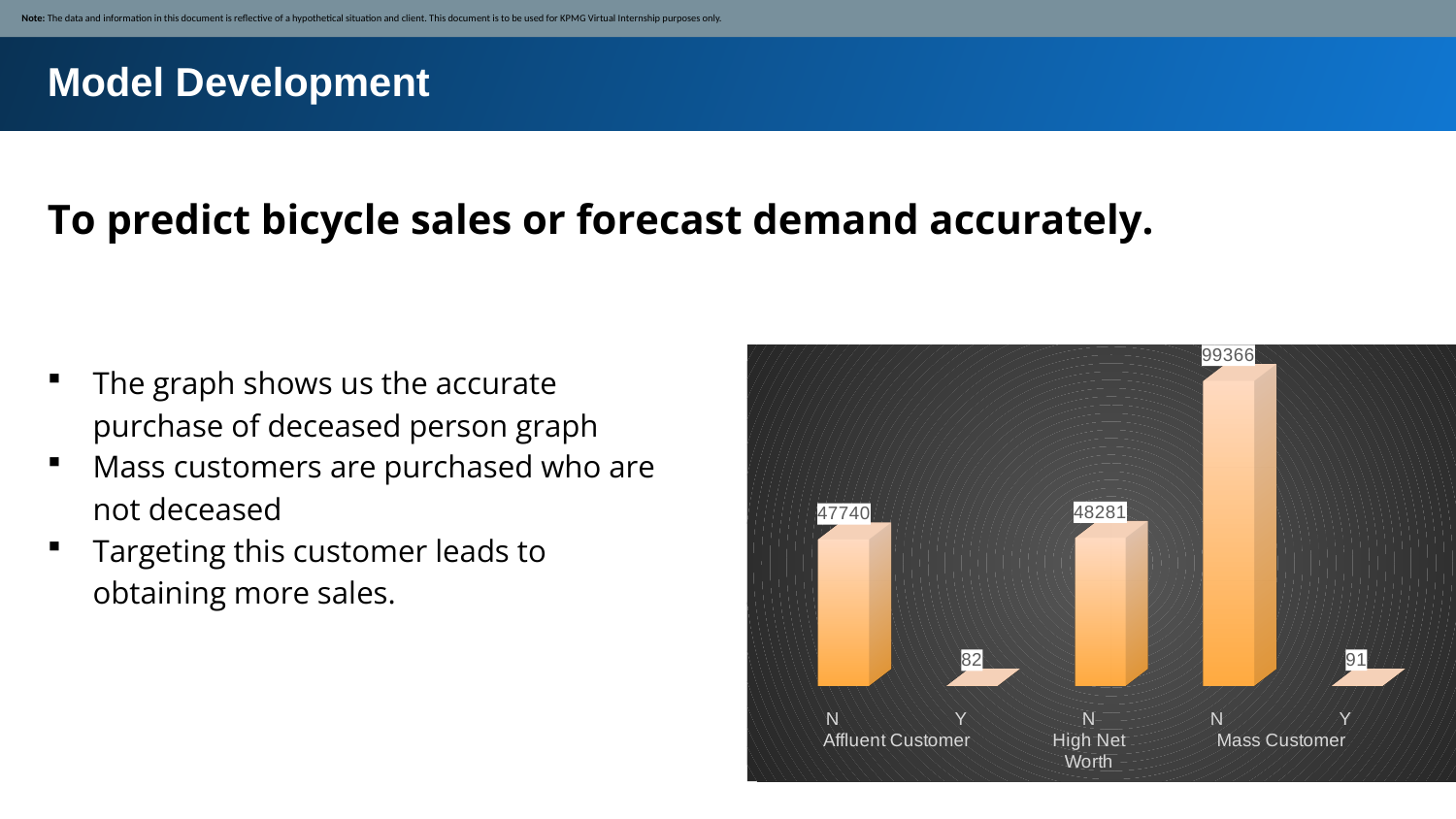

Note: The data and information in this document is reflective of a hypothetical situation and client. This document is to be used for KPMG Virtual Internship purposes only.
Model Development
To predict bicycle sales or forecast demand accurately.

[unsupported chart]

The graph shows us the accurate purchase of deceased person graph
Mass customers are purchased who are not deceased
Targeting this customer leads to obtaining more sales.

Place any supporting images, graphs, data or extra text here.